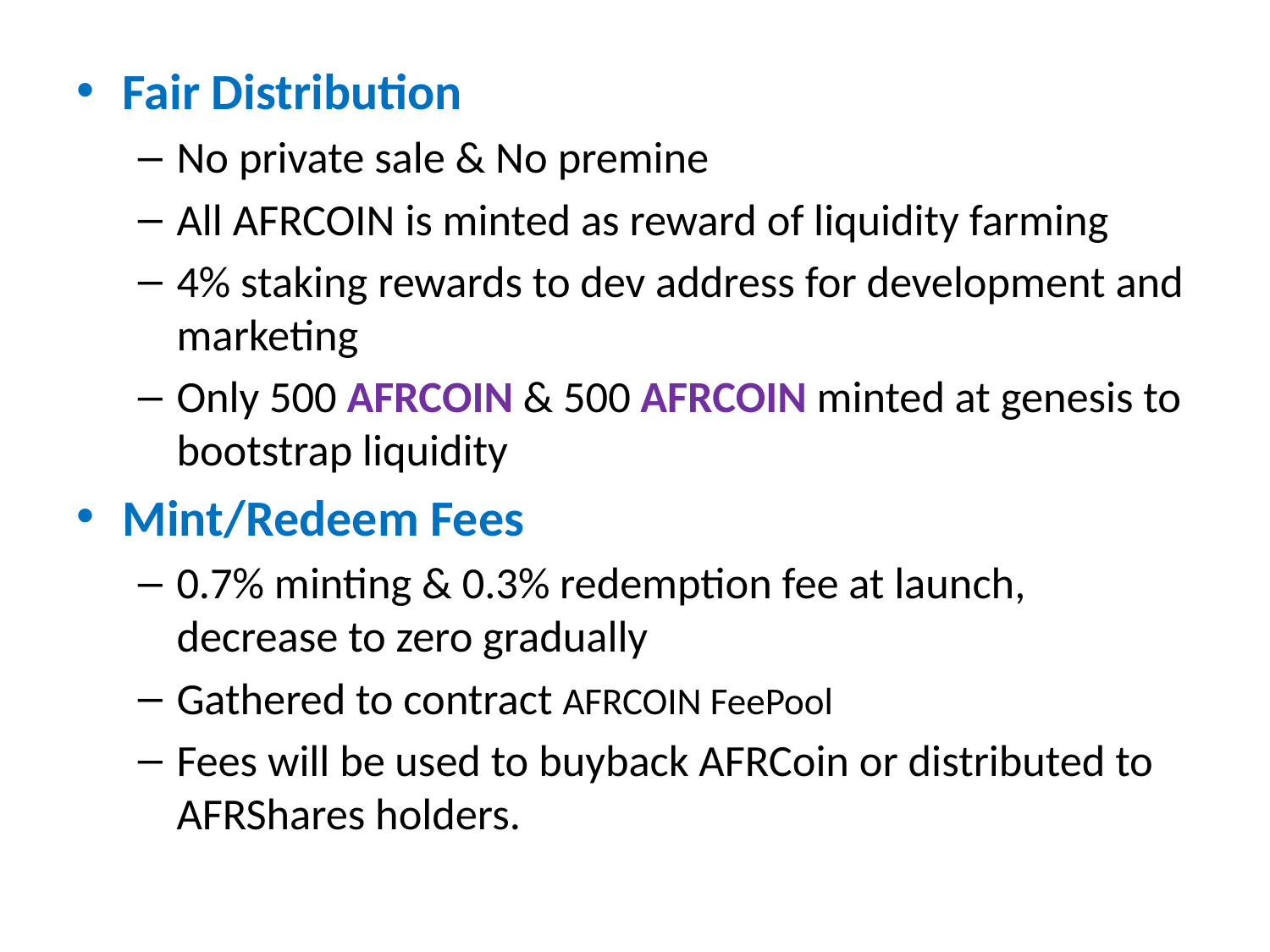

Fair Distribution
No private sale & No premine
All AFRCOIN is minted as reward of liquidity farming
4% staking rewards to dev address for development and marketing
Only 500 AFRCOIN & 500 AFRCOIN minted at genesis to bootstrap liquidity
Mint/Redeem Fees
0.7% minting & 0.3% redemption fee at launch, decrease to zero gradually
Gathered to contract AFRCOIN FeePool
Fees will be used to buyback AFRCoin or distributed to AFRShares holders.